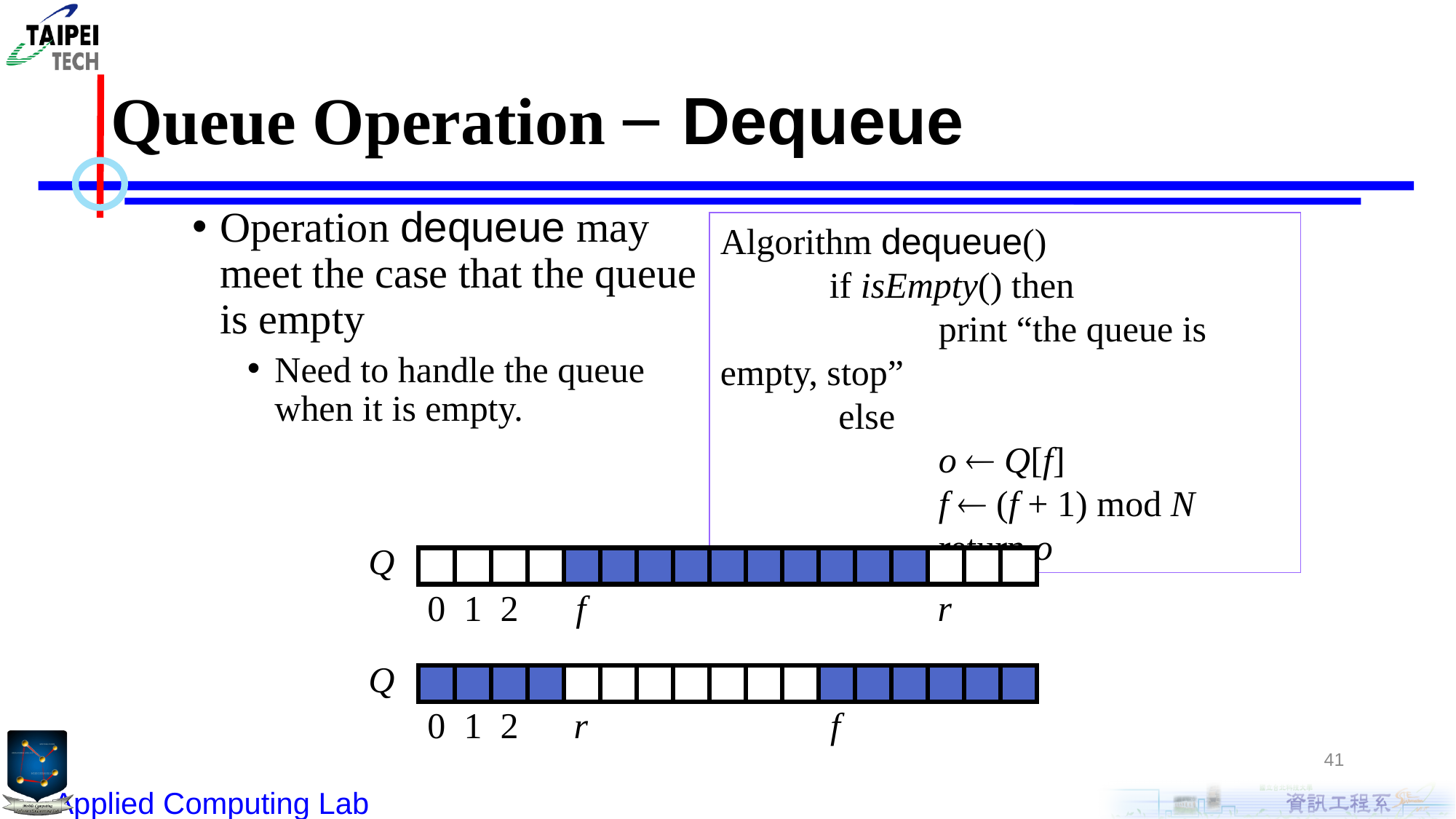

# Queue Operation – Dequeue
Operation dequeue may meet the case that the queue is empty
Need to handle the queue when it is empty.
Algorithm dequeue()
	if isEmpty() then
		print “the queue is empty, stop”
	 else
		o ← Q[f]
		f ← (f + 1) mod N
		return o
Q

0
1
2
f
r
Q

0
1
2
r
f
41